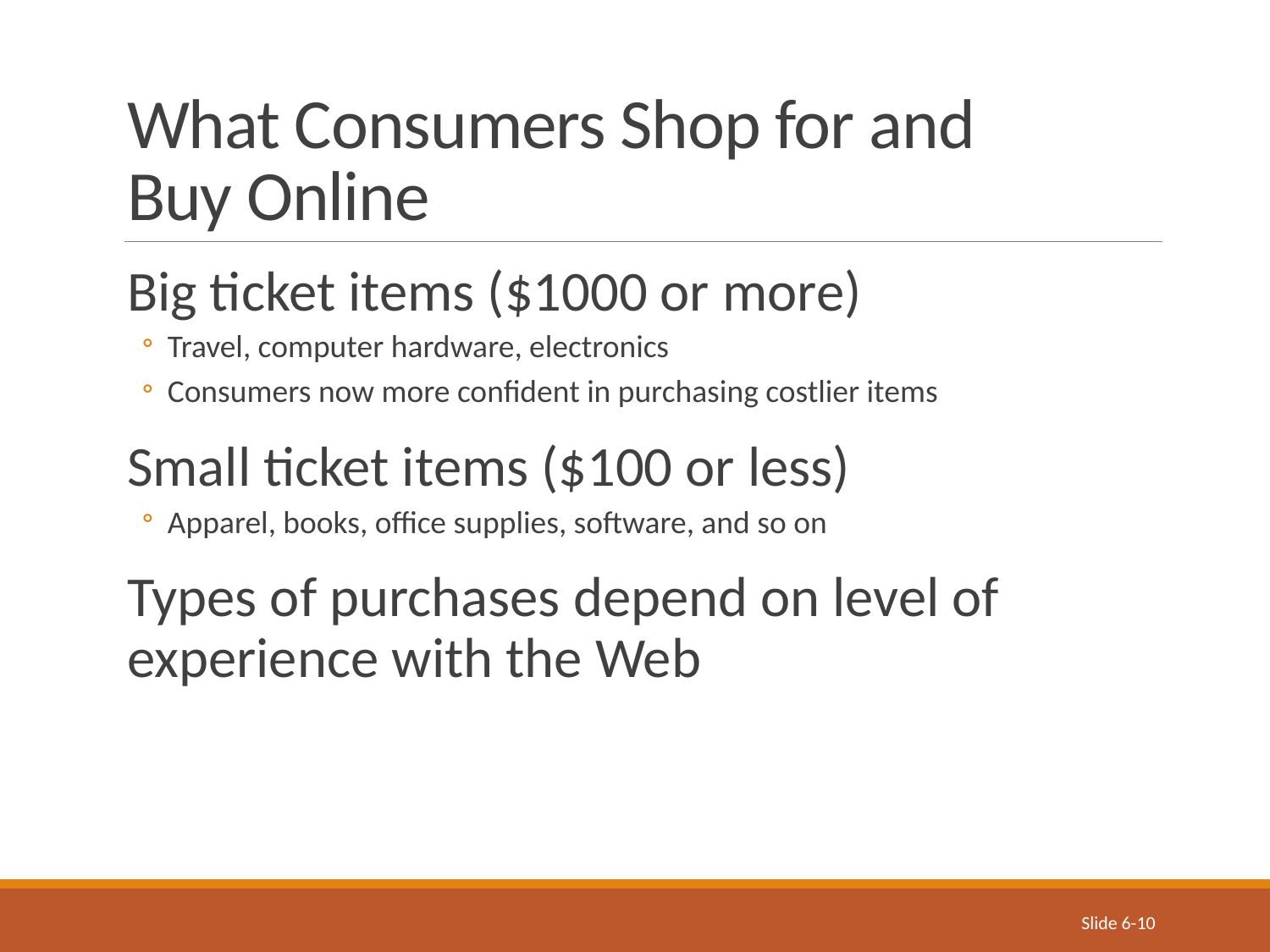

# What Consumers Shop for and Buy Online
Big ticket items ($1000 or more)
Travel, computer hardware, electronics
Consumers now more confident in purchasing costlier items
Small ticket items ($100 or less)
Apparel, books, office supplies, software, and so on
Types of purchases depend on level of experience with the Web
Slide 6-10